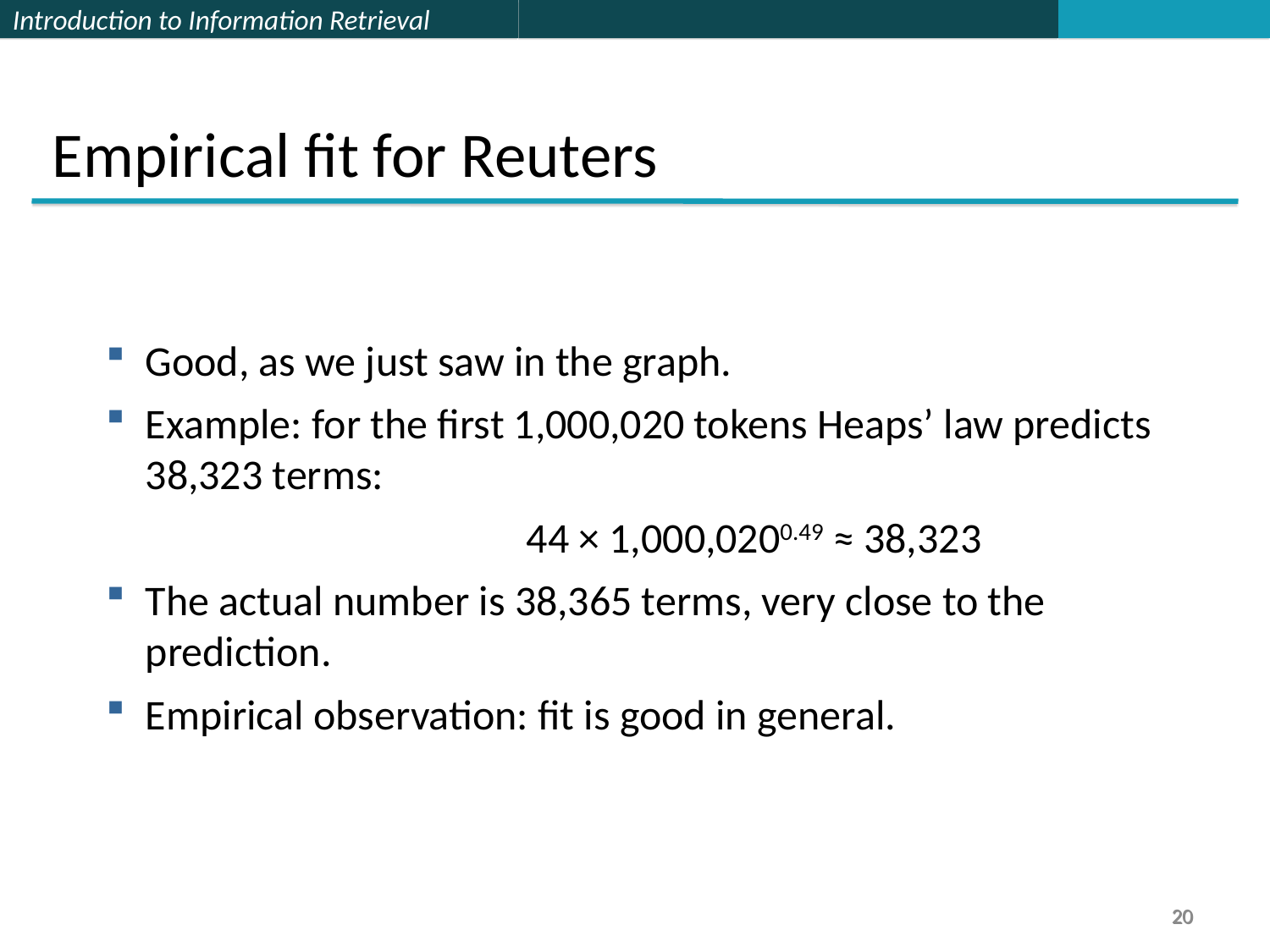

Empirical fit for Reuters
Good, as we just saw in the graph.
Example: for the first 1,000,020 tokens Heaps’ law predicts 38,323 terms:
				44 × 1,000,0200.49 ≈ 38,323
The actual number is 38,365 terms, very close to the prediction.
Empirical observation: fit is good in general.
20
20